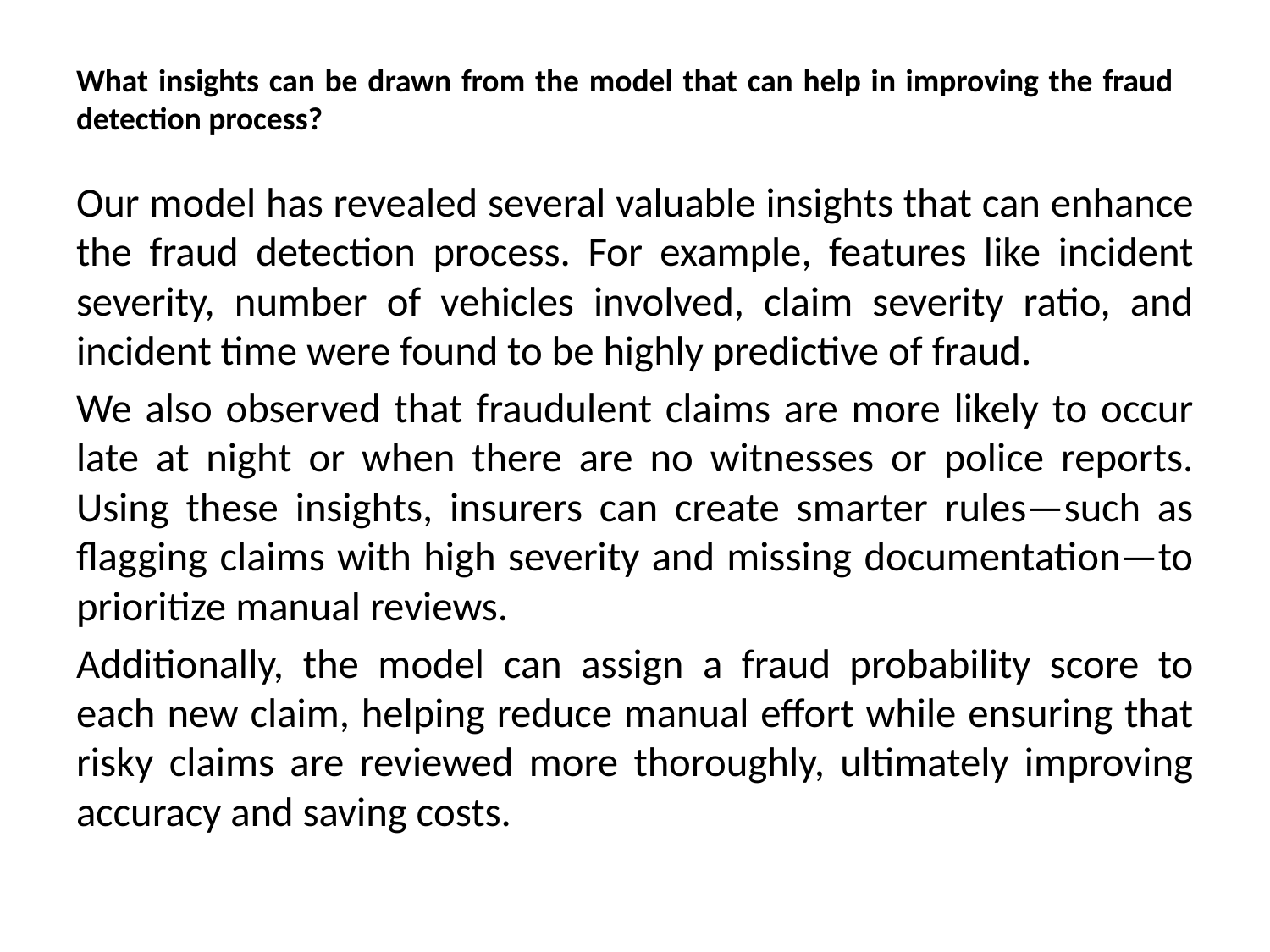

# What insights can be drawn from the model that can help in improving the fraud detection process?
Our model has revealed several valuable insights that can enhance the fraud detection process. For example, features like incident severity, number of vehicles involved, claim severity ratio, and incident time were found to be highly predictive of fraud.
We also observed that fraudulent claims are more likely to occur late at night or when there are no witnesses or police reports. Using these insights, insurers can create smarter rules—such as flagging claims with high severity and missing documentation—to prioritize manual reviews.
Additionally, the model can assign a fraud probability score to each new claim, helping reduce manual effort while ensuring that risky claims are reviewed more thoroughly, ultimately improving accuracy and saving costs.